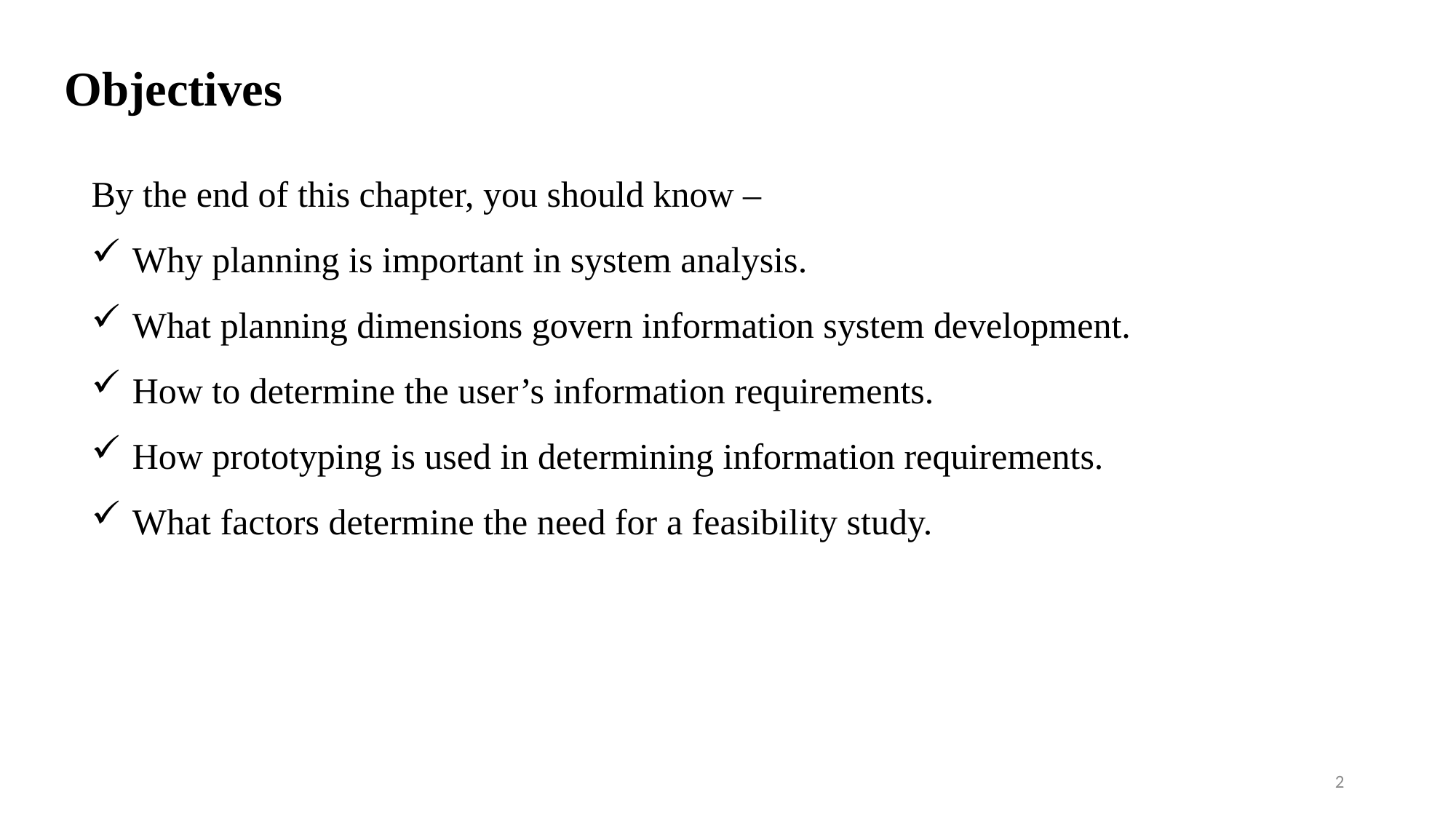

# Objectives
By the end of this chapter, you should know –
Why planning is important in system analysis.
What planning dimensions govern information system development.
How to determine the user’s information requirements.
How prototyping is used in determining information requirements.
What factors determine the need for a feasibility study.

2